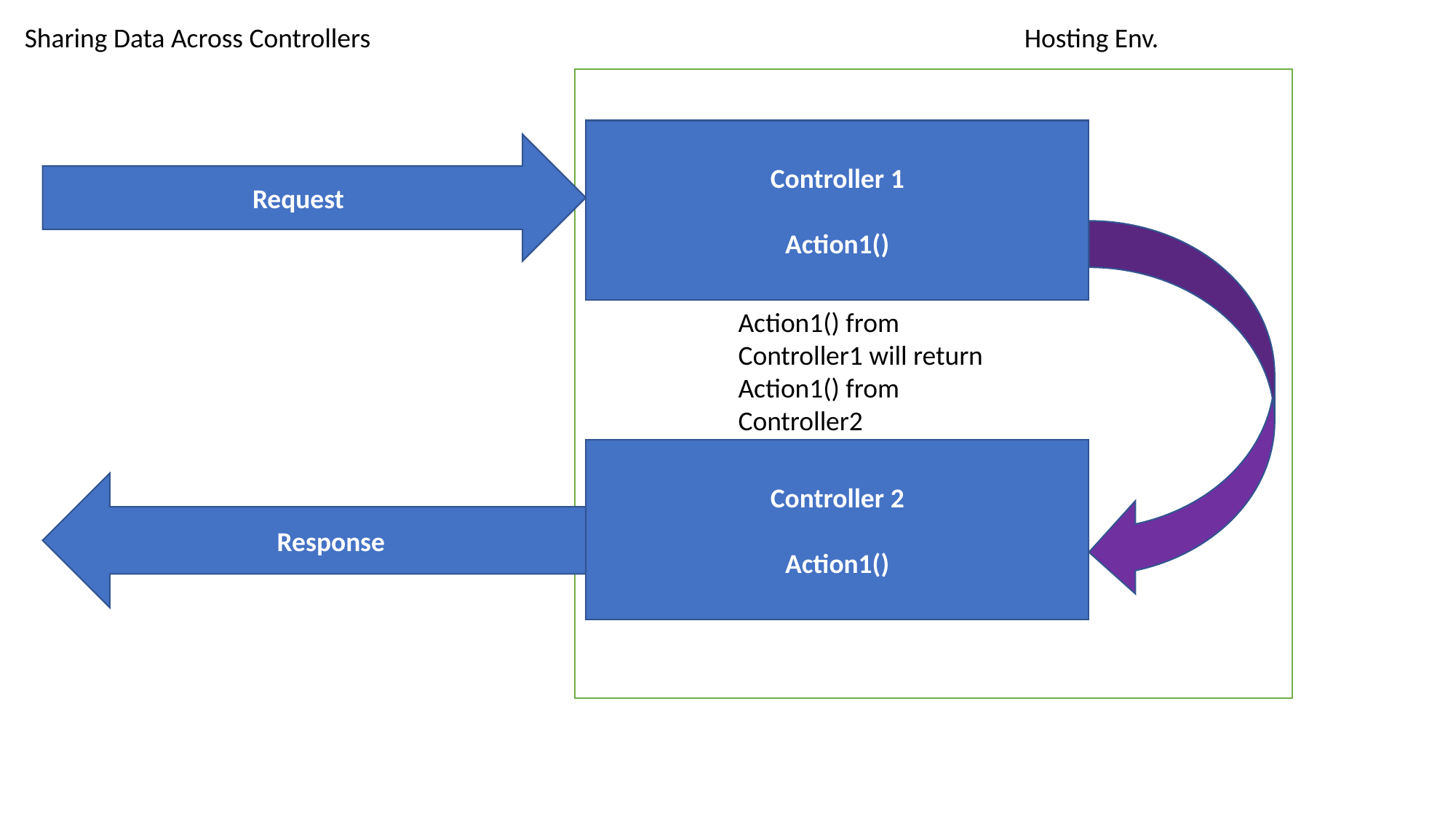

Sharing Data Across Controllers
Hosting Env.

Controller 1

Action1()
Request

Action1() from Controller1 will return Action1() from Controller2
Controller 2

Action1()
Response